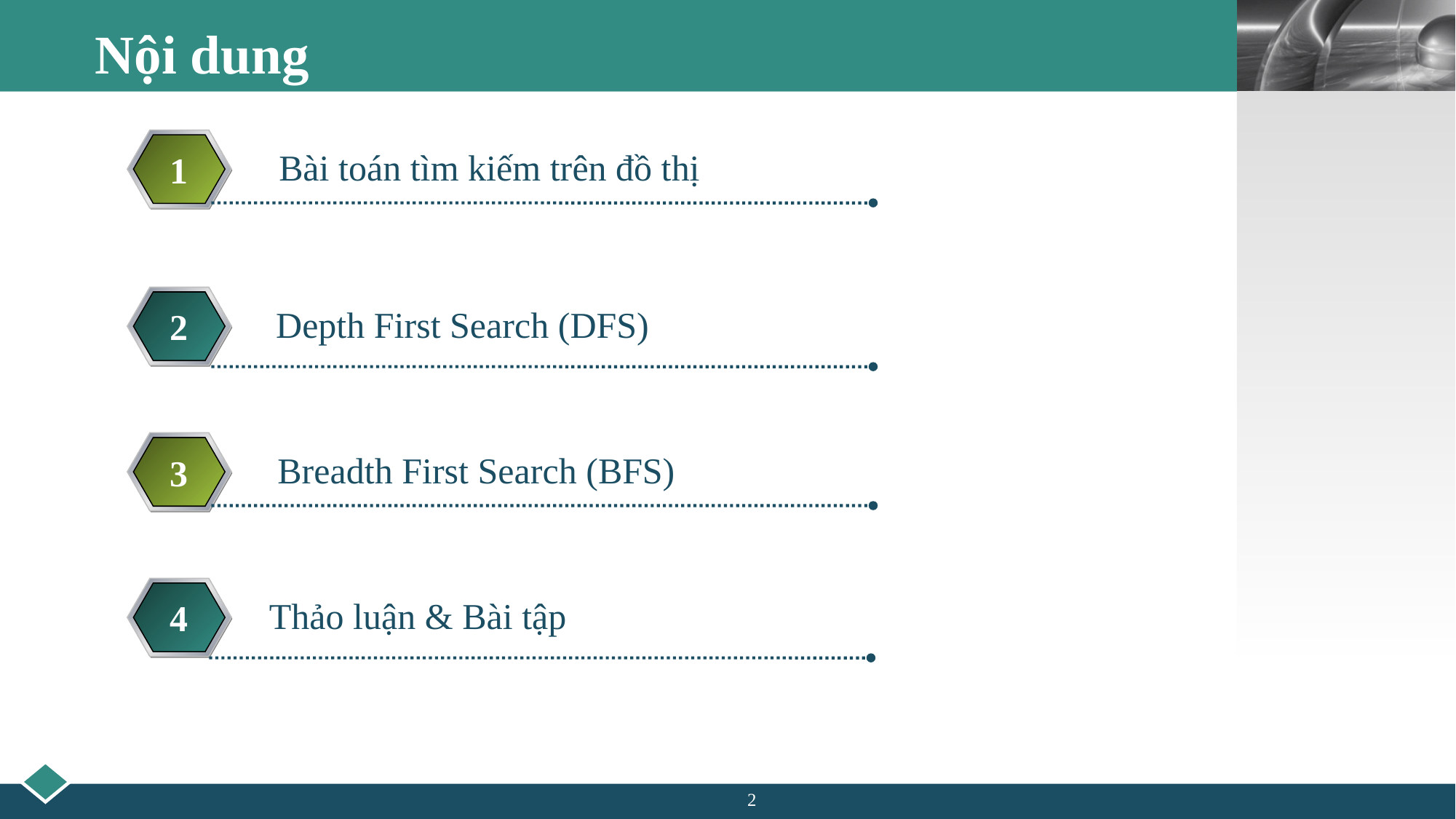

# Nội dung

Bài toán tìm kiếm trên đồ thị
1

Depth First Search (DFS)
2

Breadth First Search (BFS)
3

Thảo luận & Bài tập
4

2